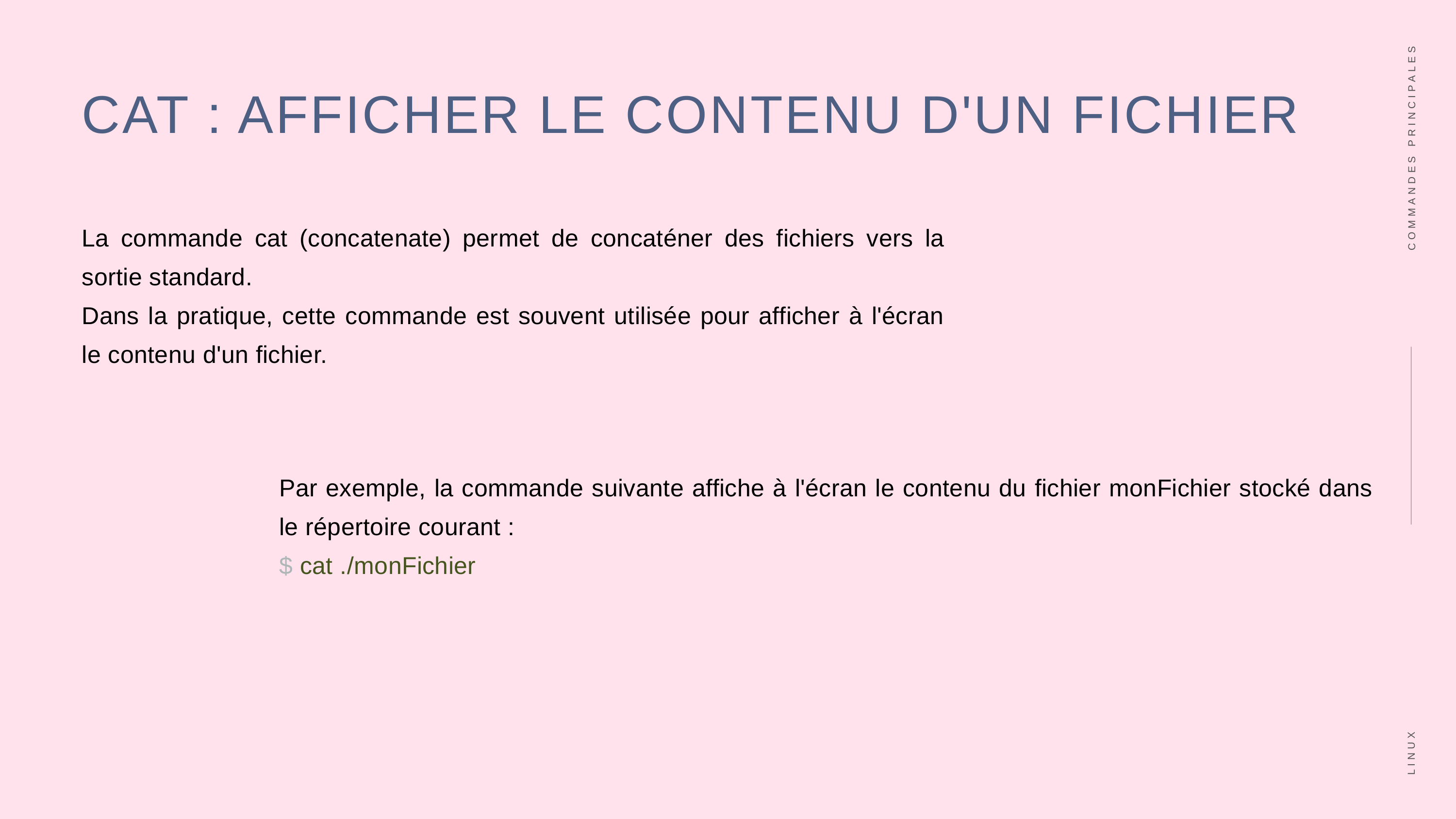

CAT : AFFICHER LE CONTENU D'UN FICHIER
COMMANDES PRINCIPALES
La commande cat (concatenate) permet de concaténer des fichiers vers la sortie standard.
Dans la pratique, cette commande est souvent utilisée pour afficher à l'écran le contenu d'un fichier.

Par exemple, la commande suivante affiche à l'écran le contenu du fichier monFichier stocké dans le répertoire courant :
$ cat ./monFichier
LINUX